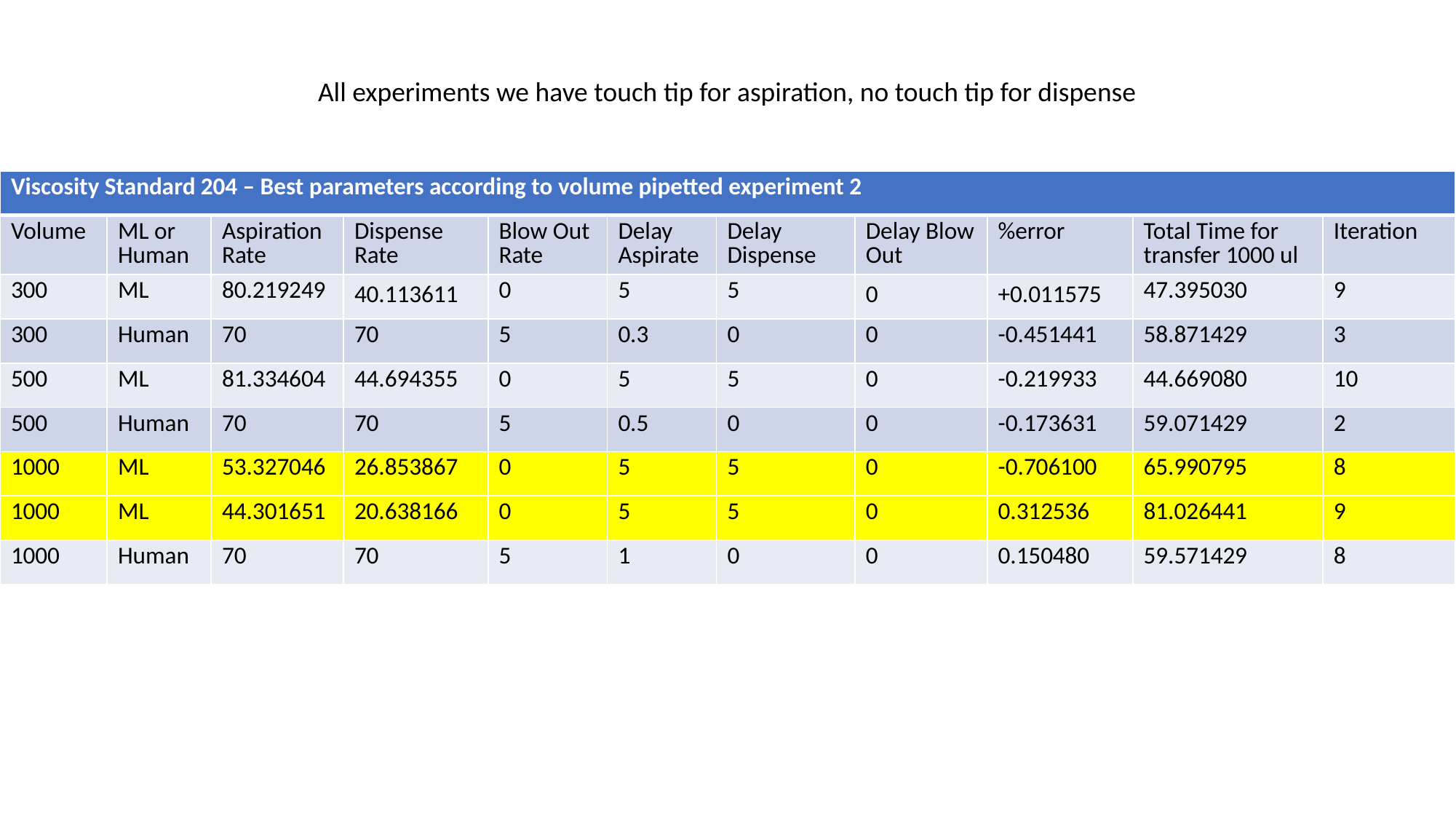

All experiments we have touch tip for aspiration, no touch tip for dispense
| Viscosity Standard 204 – Best parameters according to volume pipetted experiment 2 |  |  |  |  |  |  |  |  |  |  |
| --- | --- | --- | --- | --- | --- | --- | --- | --- | --- | --- |
| Volume | ML or Human | Aspiration Rate | Dispense Rate | Blow Out Rate | Delay Aspirate | Delay Dispense | Delay Blow Out | %error | Total Time for transfer 1000 ul | Iteration |
| 300 | ML | 80.219249 | 40.113611 | 0 | 5 | 5 | 0 | +0.011575 | 47.395030 | 9 |
| 300 | Human | 70 | 70 | 5 | 0.3 | 0 | 0 | -0.451441 | 58.871429 | 3 |
| 500 | ML | 81.334604 | 44.694355 | 0 | 5 | 5 | 0 | -0.219933 | 44.669080 | 10 |
| 500 | Human | 70 | 70 | 5 | 0.5 | 0 | 0 | -0.173631 | 59.071429 | 2 |
| 1000 | ML | 53.327046 | 26.853867 | 0 | 5 | 5 | 0 | -0.706100 | 65.990795 | 8 |
| 1000 | ML | 44.301651 | 20.638166 | 0 | 5 | 5 | 0 | 0.312536 | 81.026441 | 9 |
| 1000 | Human | 70 | 70 | 5 | 1 | 0 | 0 | 0.150480 | 59.571429 | 8 |